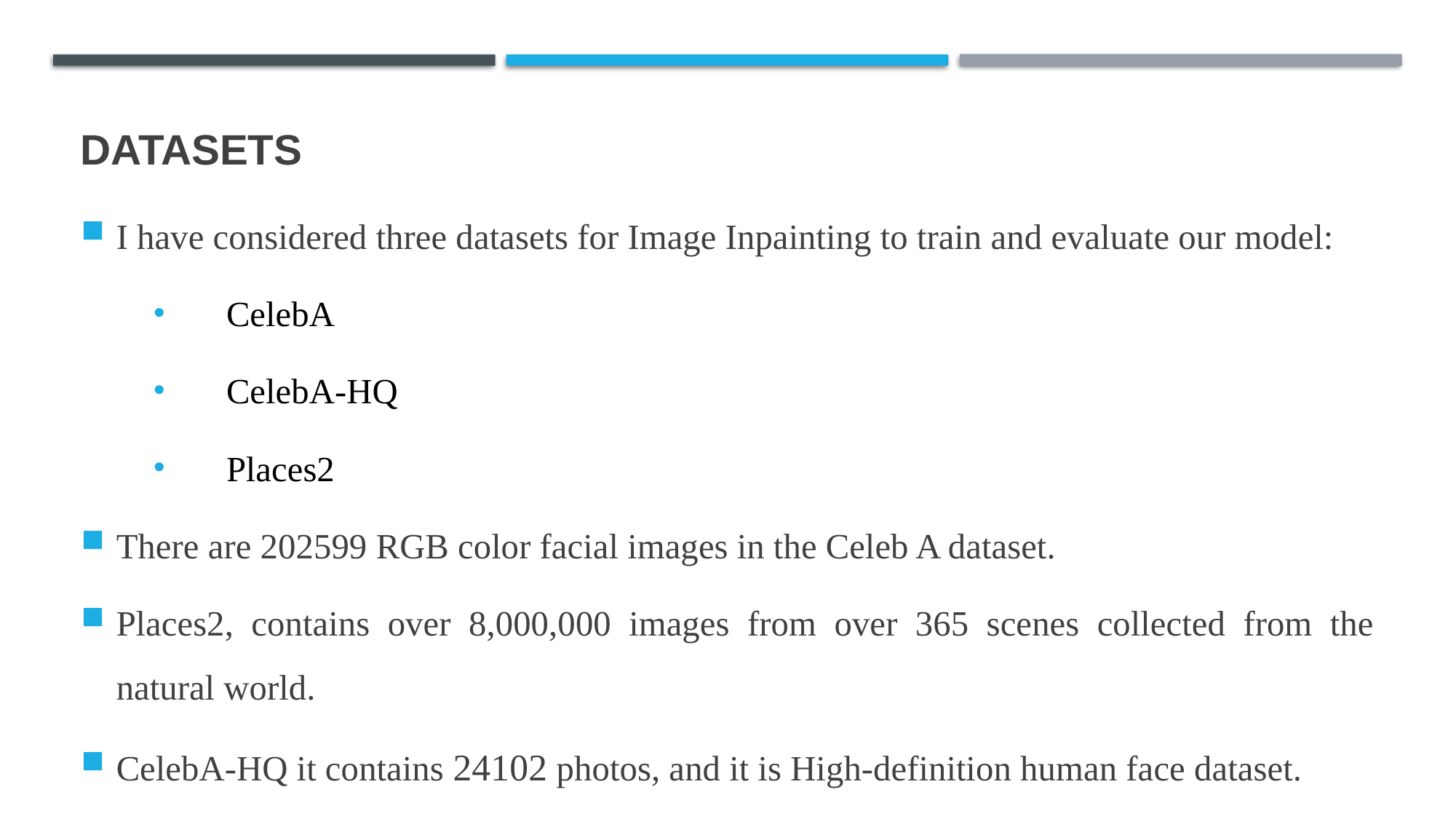

# Datasets
I have considered three datasets for Image Inpainting to train and evaluate our model:
CelebA
CelebA-HQ
Places2
There are 202599 RGB color facial images in the Celeb A dataset.
Places2, contains over 8,000,000 images from over 365 scenes collected from the natural world.
CelebA-HQ it contains 24102 photos, and it is High-definition human face dataset.